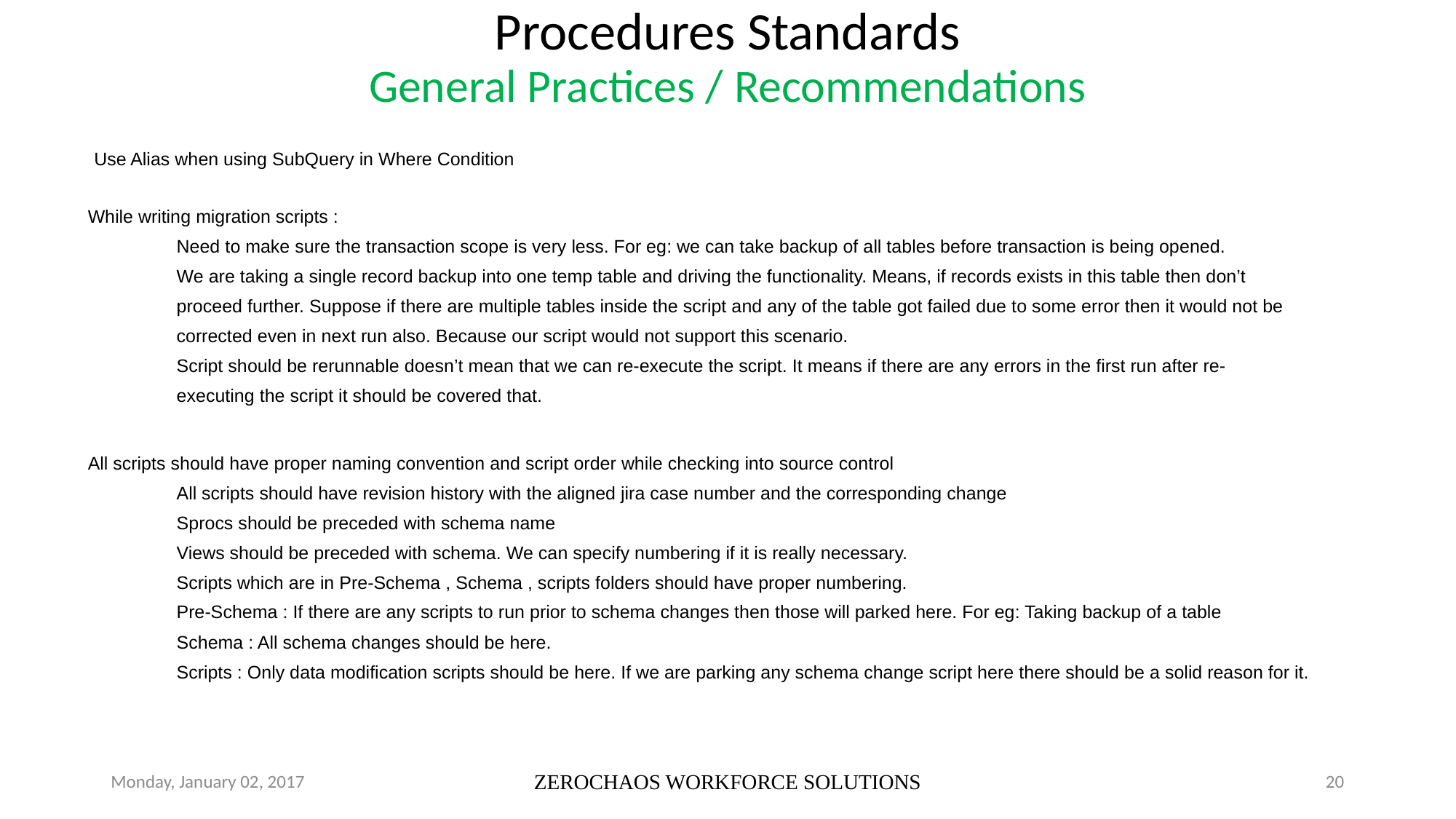

# Procedures Standards
General Practices / Recommendations
Use Alias when using SubQuery in Where Condition
While writing migration scripts :
Need to make sure the transaction scope is very less. For eg: we can take backup of all tables before transaction is being opened.
We are taking a single record backup into one temp table and driving the functionality. Means, if records exists in this table then don’t proceed further. Suppose if there are multiple tables inside the script and any of the table got failed due to some error then it would not be corrected even in next run also. Because our script would not support this scenario.
Script should be rerunnable doesn’t mean that we can re-execute the script. It means if there are any errors in the first run after re-executing the script it should be covered that.
All scripts should have proper naming convention and script order while checking into source control
All scripts should have revision history with the aligned jira case number and the corresponding change
Sprocs should be preceded with schema name
Views should be preceded with schema. We can specify numbering if it is really necessary.
Scripts which are in Pre-Schema , Schema , scripts folders should have proper numbering.
Pre-Schema : If there are any scripts to run prior to schema changes then those will parked here. For eg: Taking backup of a table
Schema : All schema changes should be here.
Scripts : Only data modification scripts should be here. If we are parking any schema change script here there should be a solid reason for it.
Monday, January 02, 2017
ZEROCHAOS WORKFORCE SOLUTIONS
20